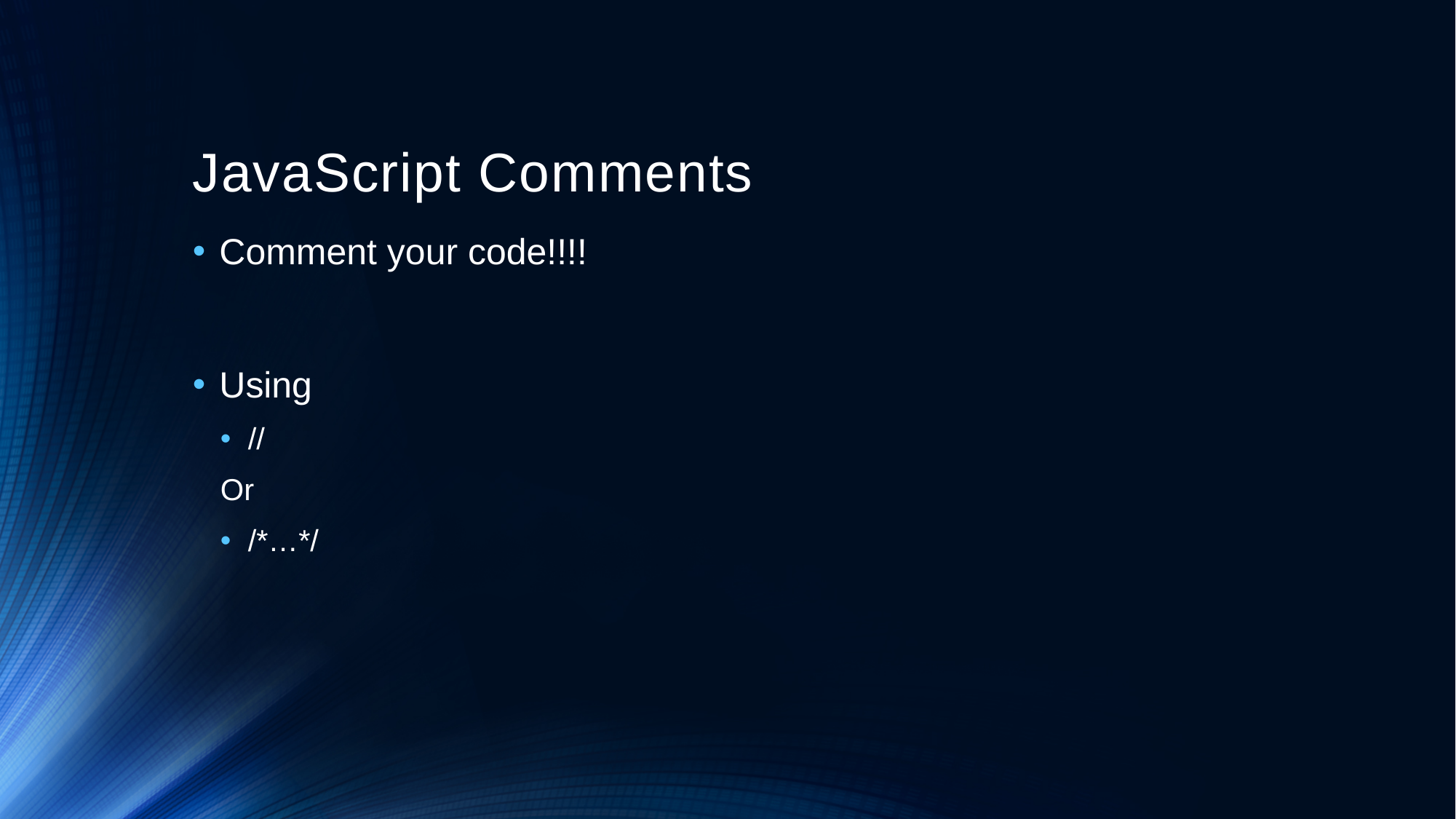

# JavaScript Comments
Comment your code!!!!

Using
//
Or
/*…*/